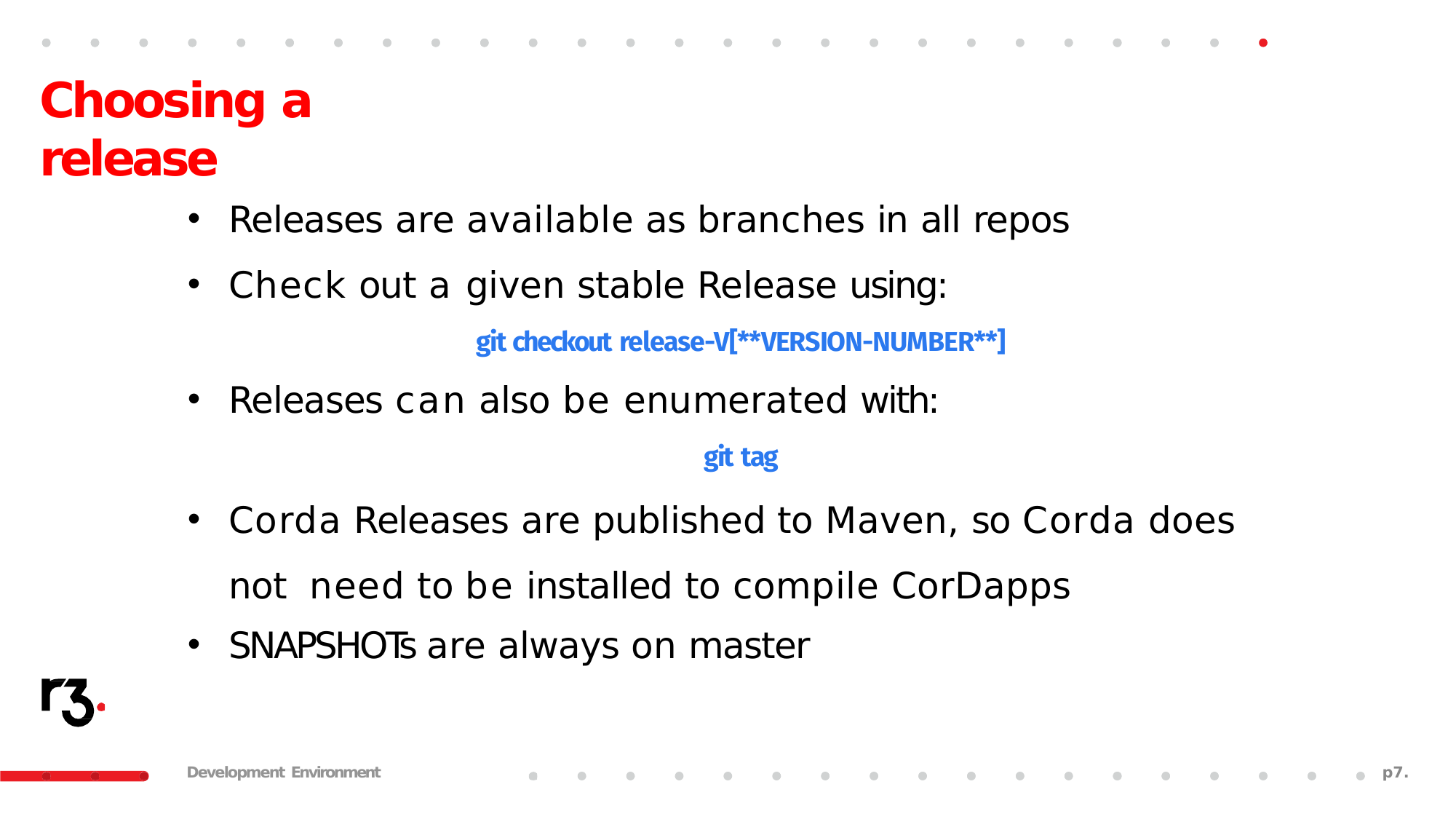

# Choosing a release
Releases are available as branches in all repos
Check out a given stable Release using:
git checkout release-V[**VERSION-NUMBER**]
Releases can also be enumerated with:
git tag
Corda Releases are published to Maven, so Corda does not  need to be installed to compile CorDapps
SNAPSHOTs are always on master
Development Environment
p7.